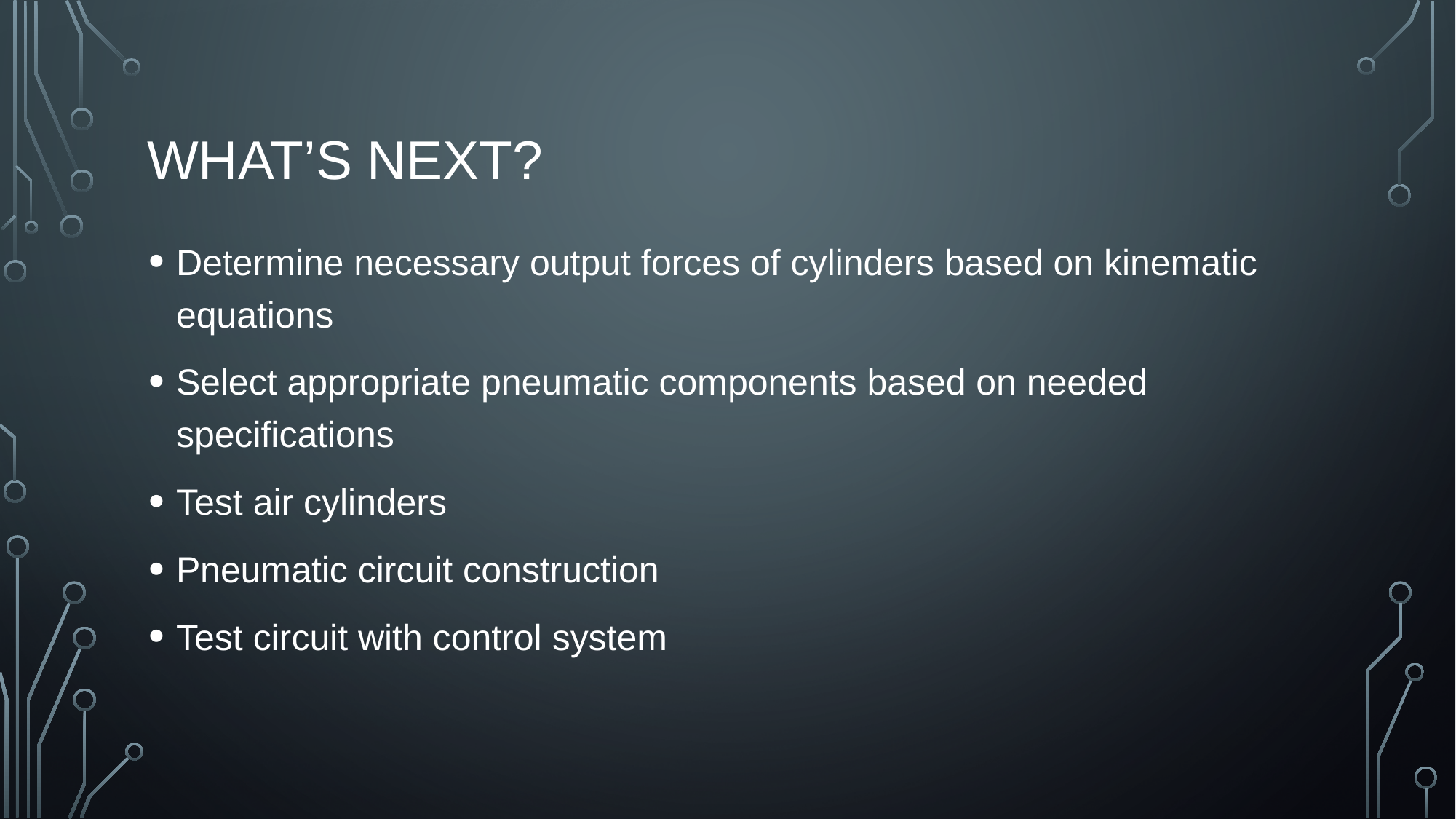

# What’s Next?
Determine necessary output forces of cylinders based on kinematic equations
Select appropriate pneumatic components based on needed specifications
Test air cylinders
Pneumatic circuit construction
Test circuit with control system